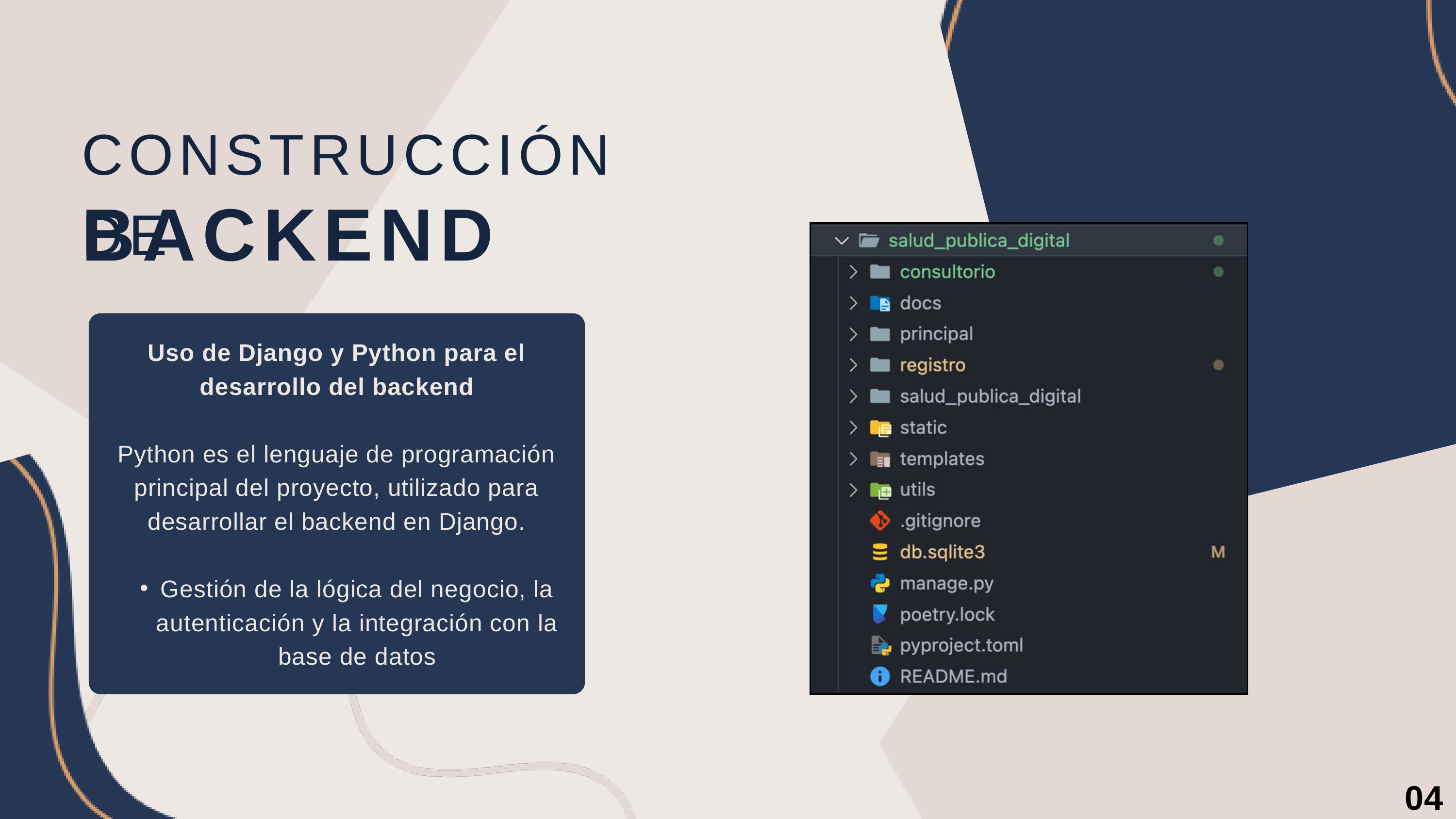

CONSTRUCCIÓN DE
BACKEND

Uso de Django y Python para el desarrollo del backend

Python es el lenguaje de programación principal del proyecto, utilizado para desarrollar el backend en Django.

Gestión de la lógica del negocio, la autenticación y la integración con la base de datos

04